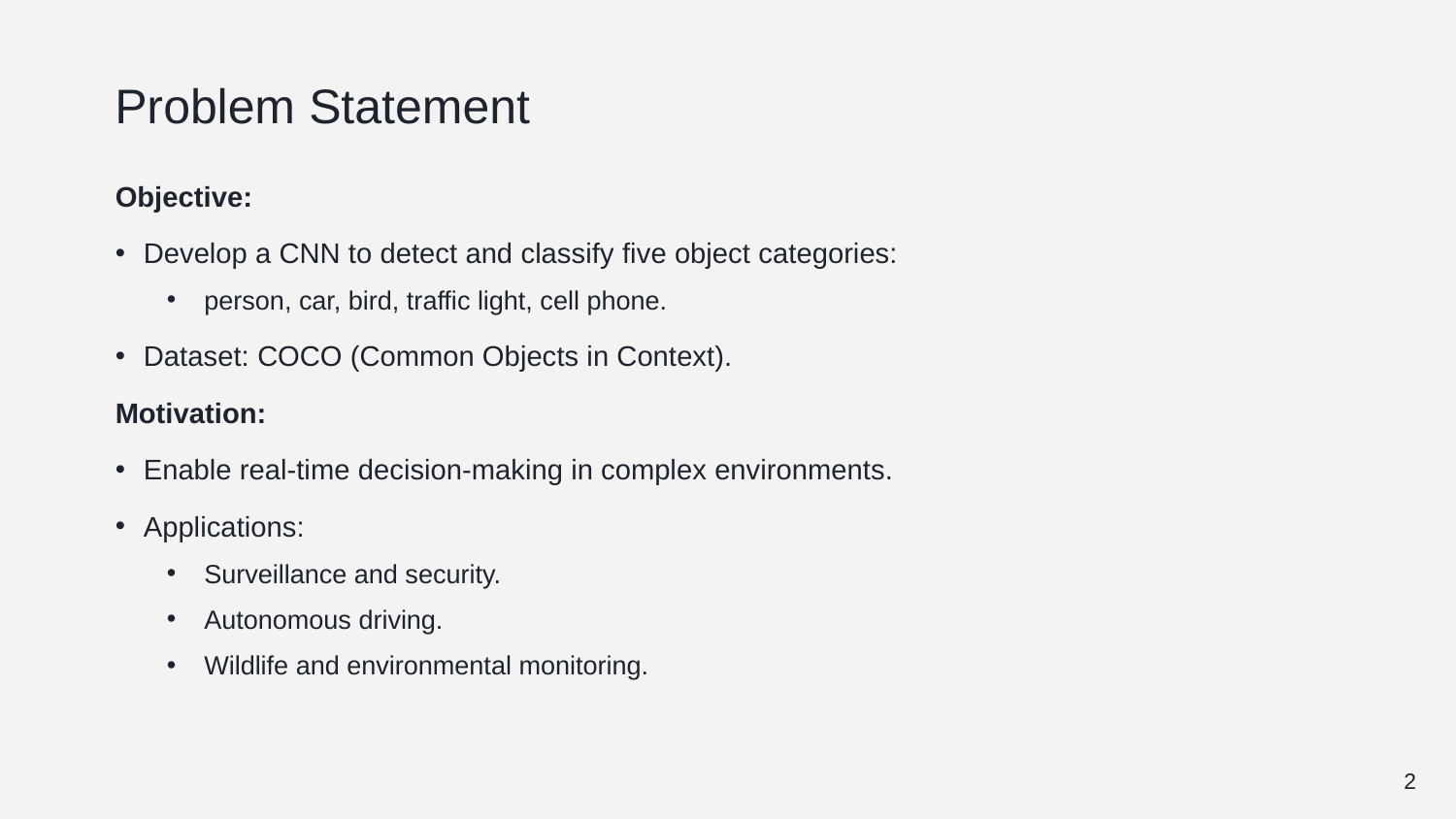

# Problem Statement
Objective:
Develop a CNN to detect and classify five object categories:
person, car, bird, traffic light, cell phone.
Dataset: COCO (Common Objects in Context).
Motivation:
Enable real-time decision-making in complex environments.
Applications:
Surveillance and security.
Autonomous driving.
Wildlife and environmental monitoring.

2